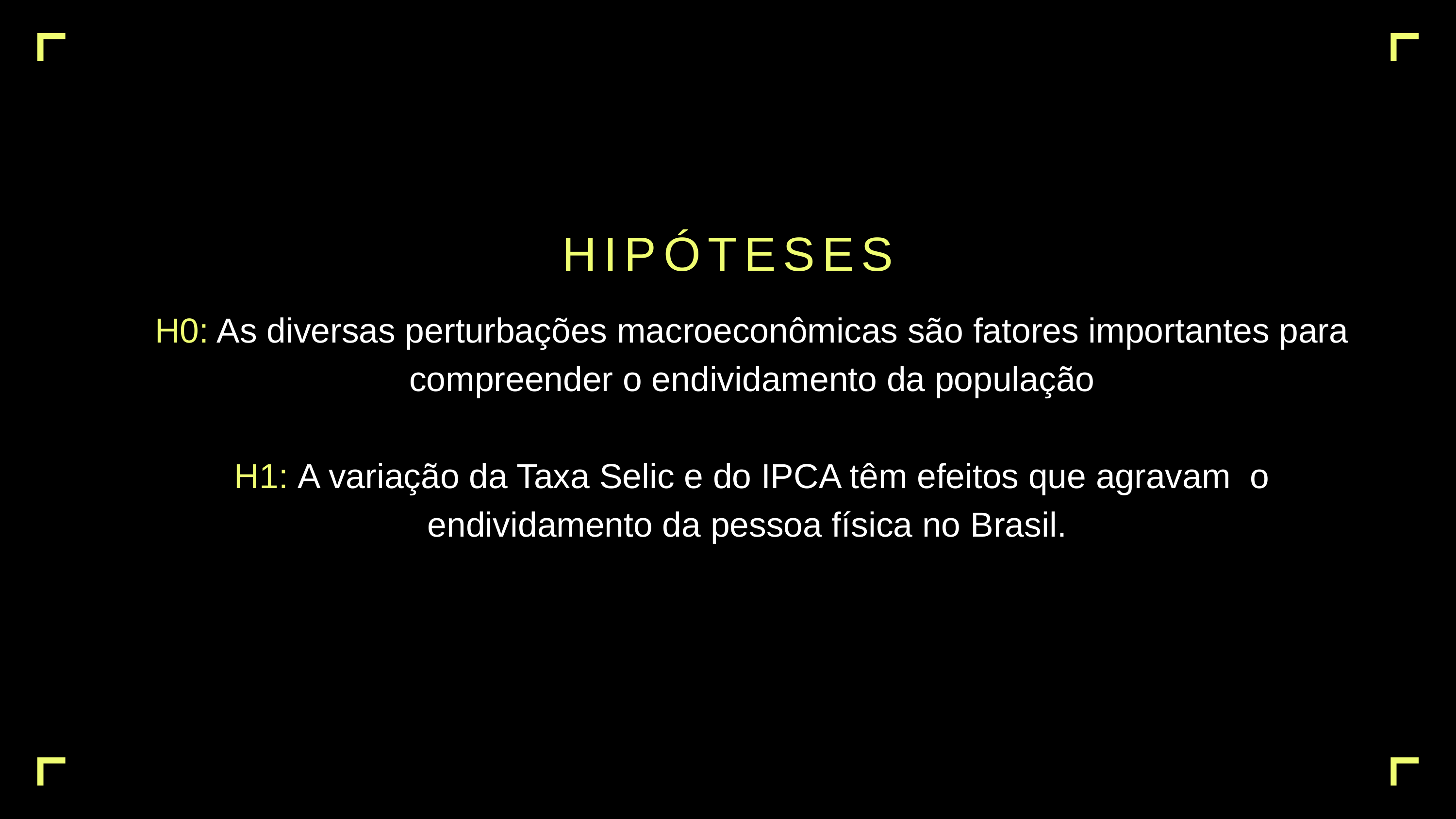

HIPÓTESES
H0: As diversas perturbações macroeconômicas são fatores importantes para compreender o endividamento da população

H1: A variação da Taxa Selic e do IPCA têm efeitos que agravam  o endividamento da pessoa física no Brasil.